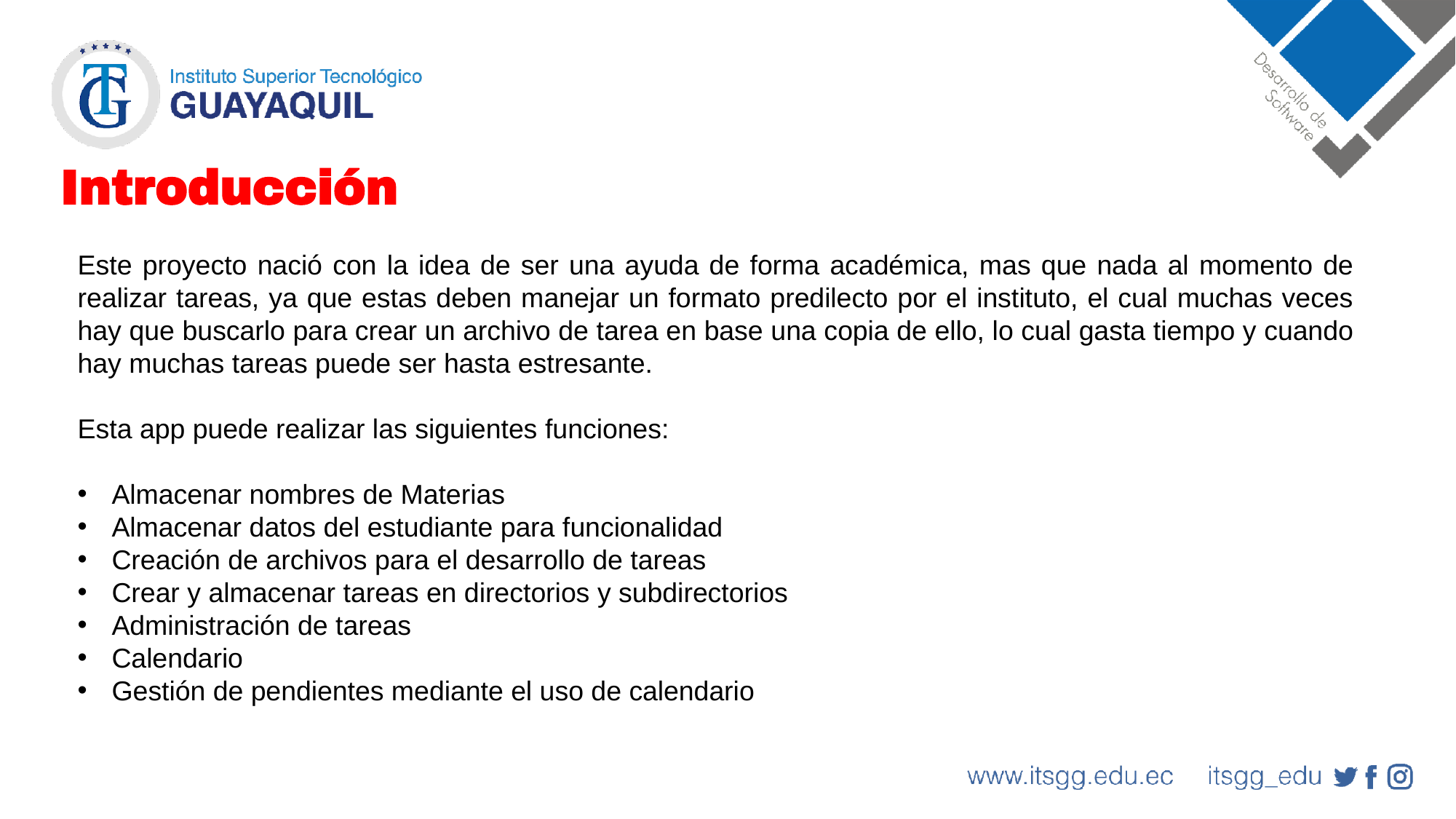

# Introducción
Este proyecto nació con la idea de ser una ayuda de forma académica, mas que nada al momento de realizar tareas, ya que estas deben manejar un formato predilecto por el instituto, el cual muchas veces hay que buscarlo para crear un archivo de tarea en base una copia de ello, lo cual gasta tiempo y cuando hay muchas tareas puede ser hasta estresante.

Esta app puede realizar las siguientes funciones:

Almacenar nombres de Materias
Almacenar datos del estudiante para funcionalidad
Creación de archivos para el desarrollo de tareas
Crear y almacenar tareas en directorios y subdirectorios
Administración de tareas
Calendario
Gestión de pendientes mediante el uso de calendario